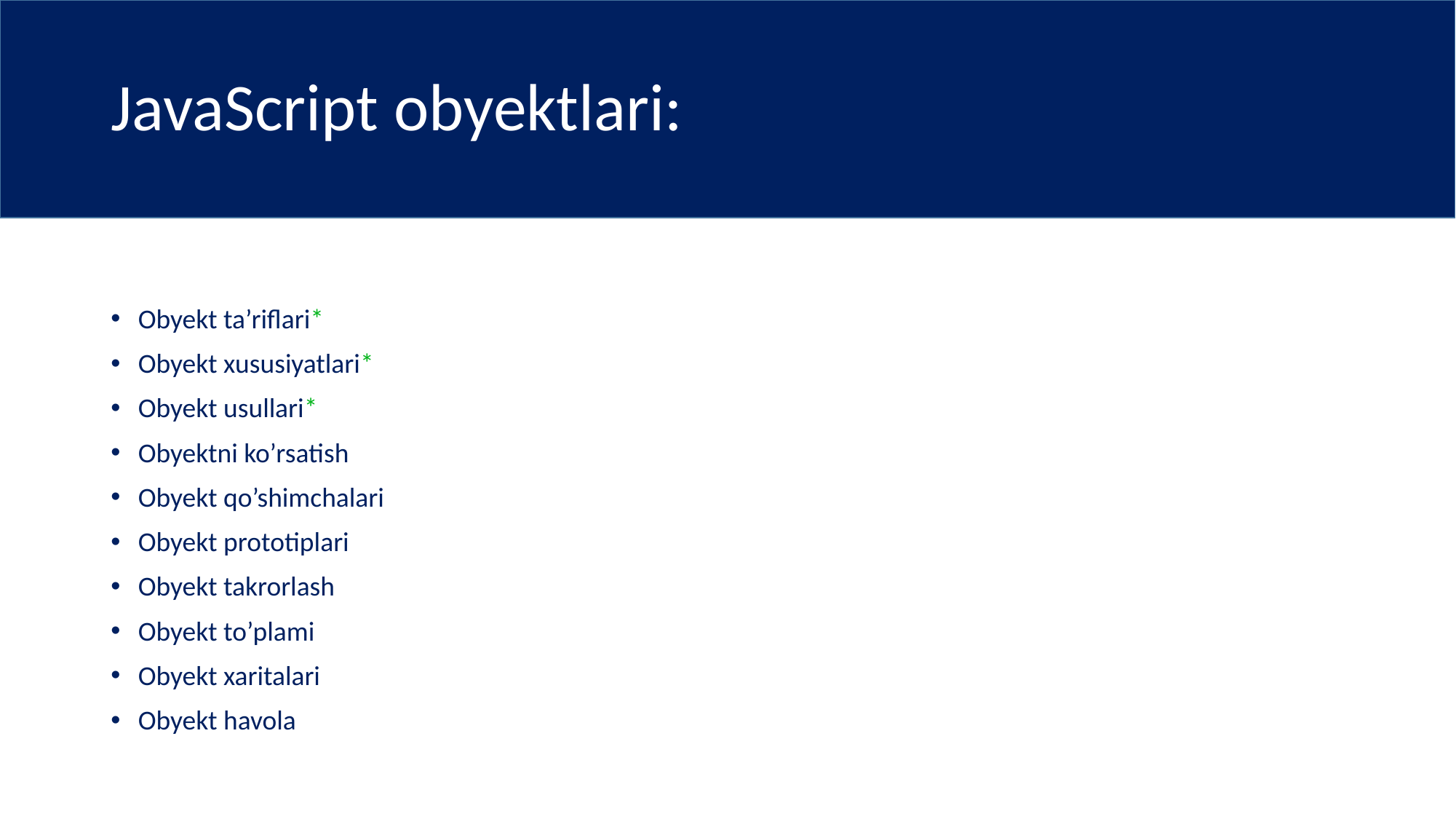

# JavaScript obyektlari:
Obyekt ta’riflari*
Obyekt xususiyatlari*
Obyekt usullari*
Obyektni ko’rsatish
Obyekt qo’shimchalari
Obyekt prototiplari
Obyekt takrorlash
Obyekt to’plami
Obyekt xaritalari
Obyekt havola